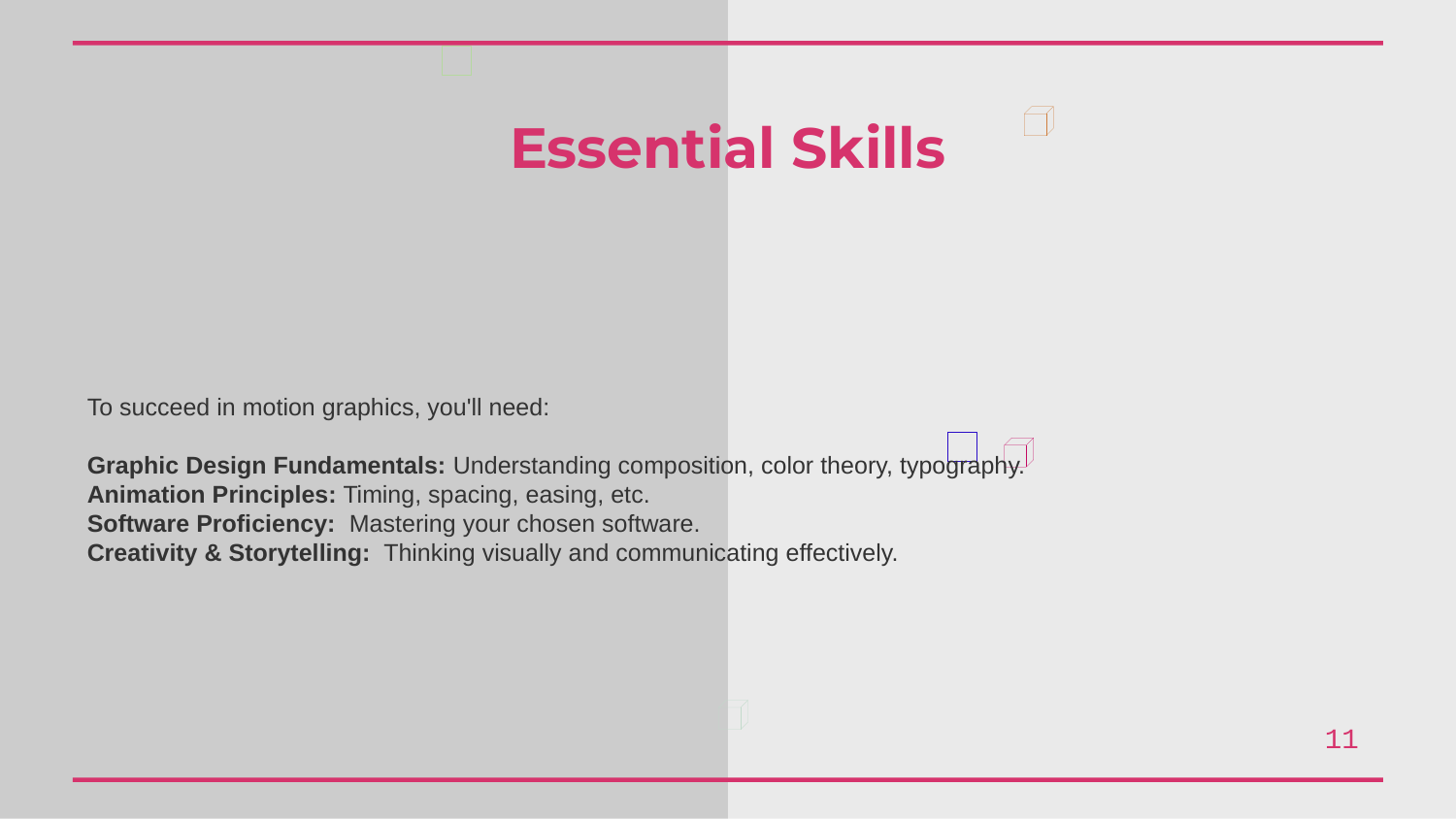

Essential Skills

To succeed in motion graphics, you'll need:

Graphic Design Fundamentals: Understanding composition, color theory, typography.
Animation Principles: Timing, spacing, easing, etc.
Software Proficiency:  Mastering your chosen software.
Creativity & Storytelling:  Thinking visually and communicating effectively.

11